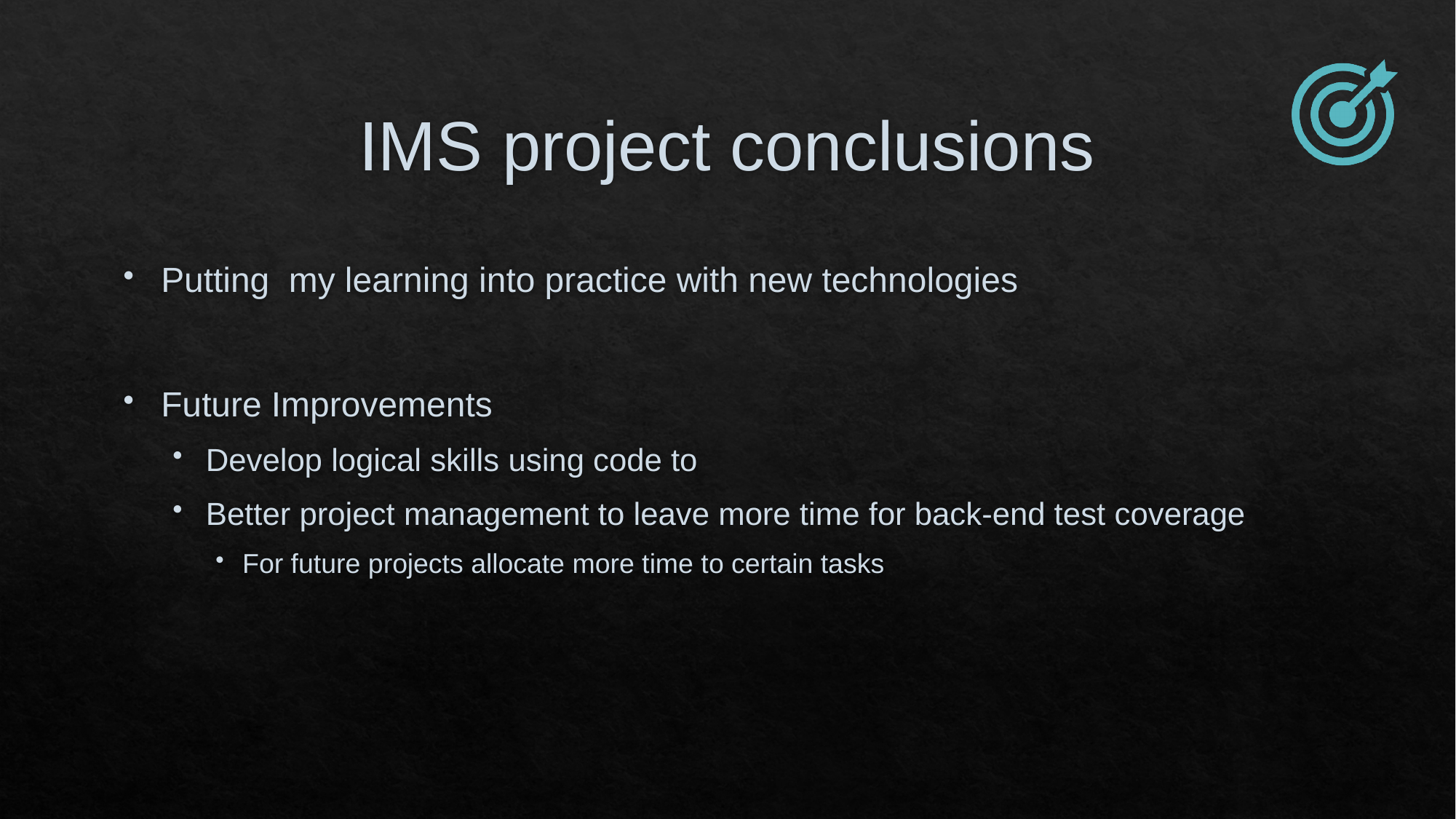

# IMS project conclusions
Putting  my learning into practice with new technologies

Future Improvements
Develop logical skills using code to
Better project management to leave more time for back-end test coverage
For future projects allocate more time to certain tasks